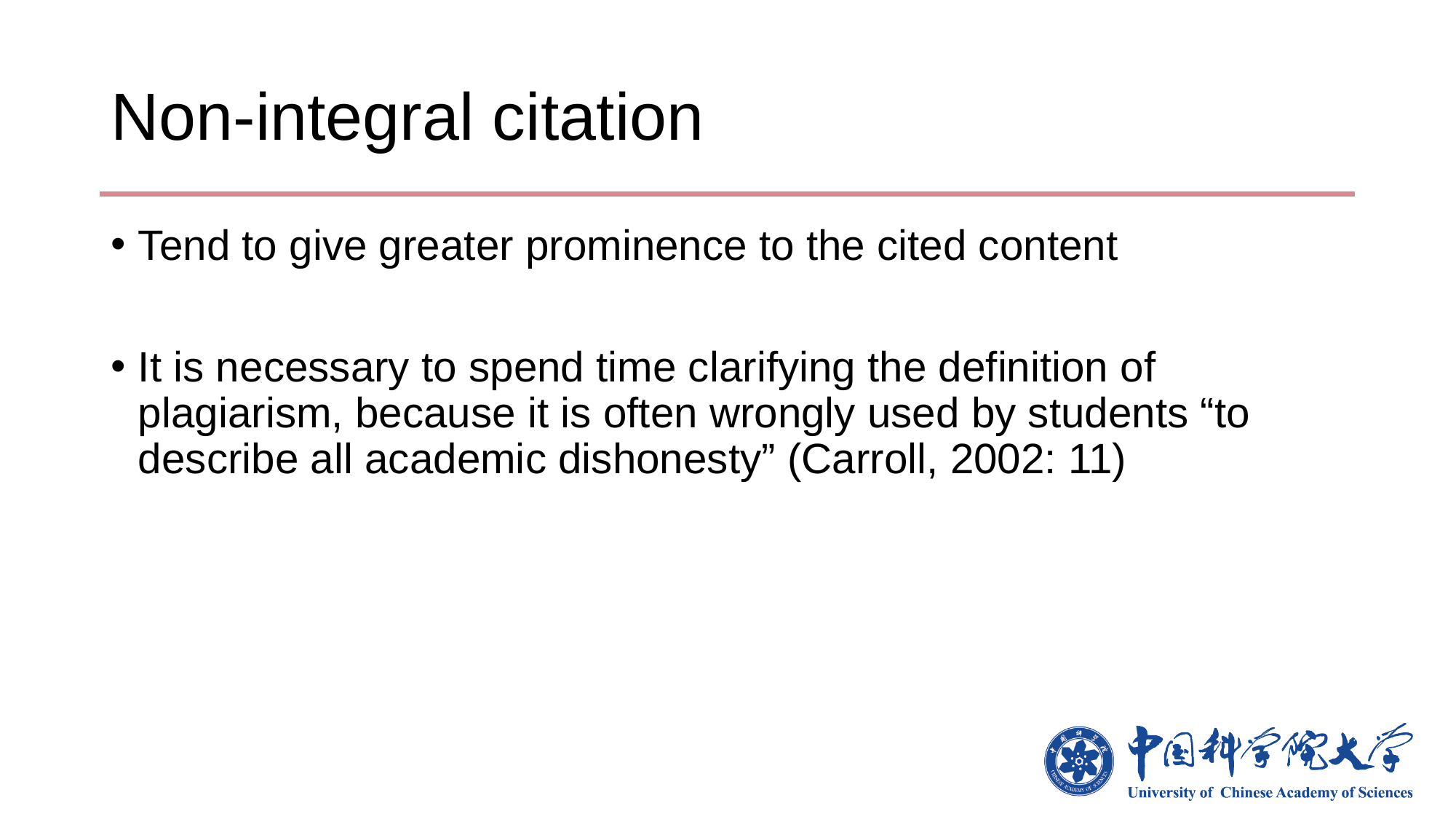

# Non-integral citation
Tend to give greater prominence to the cited content

It is necessary to spend time clarifying the definition of plagiarism, because it is often wrongly used by students “to describe all academic dishonesty” (Carroll, 2002: 11)